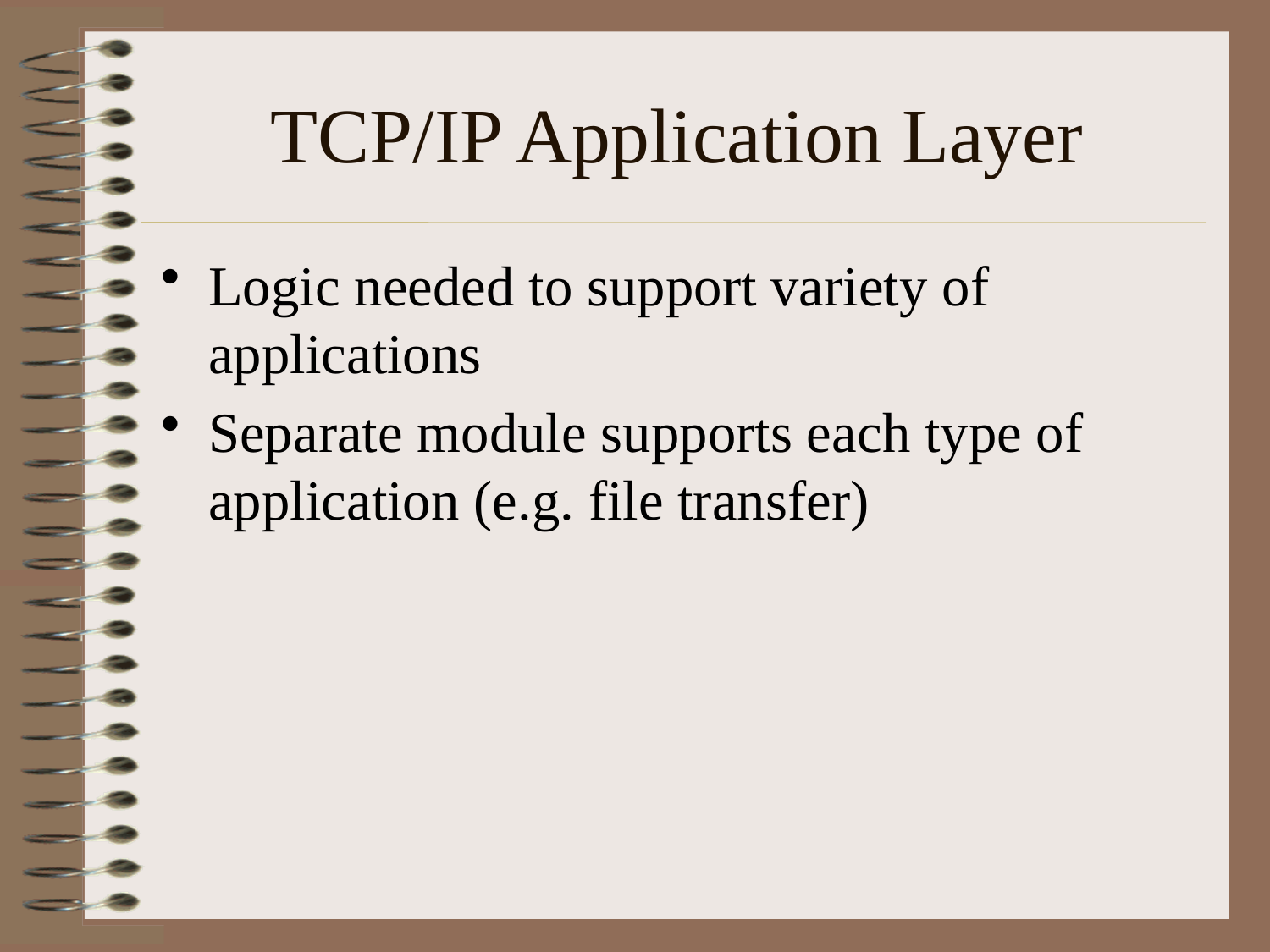

# TCP/IP Application Layer
Logic needed to support variety of applications
Separate module supports each type of application (e.g. file transfer)